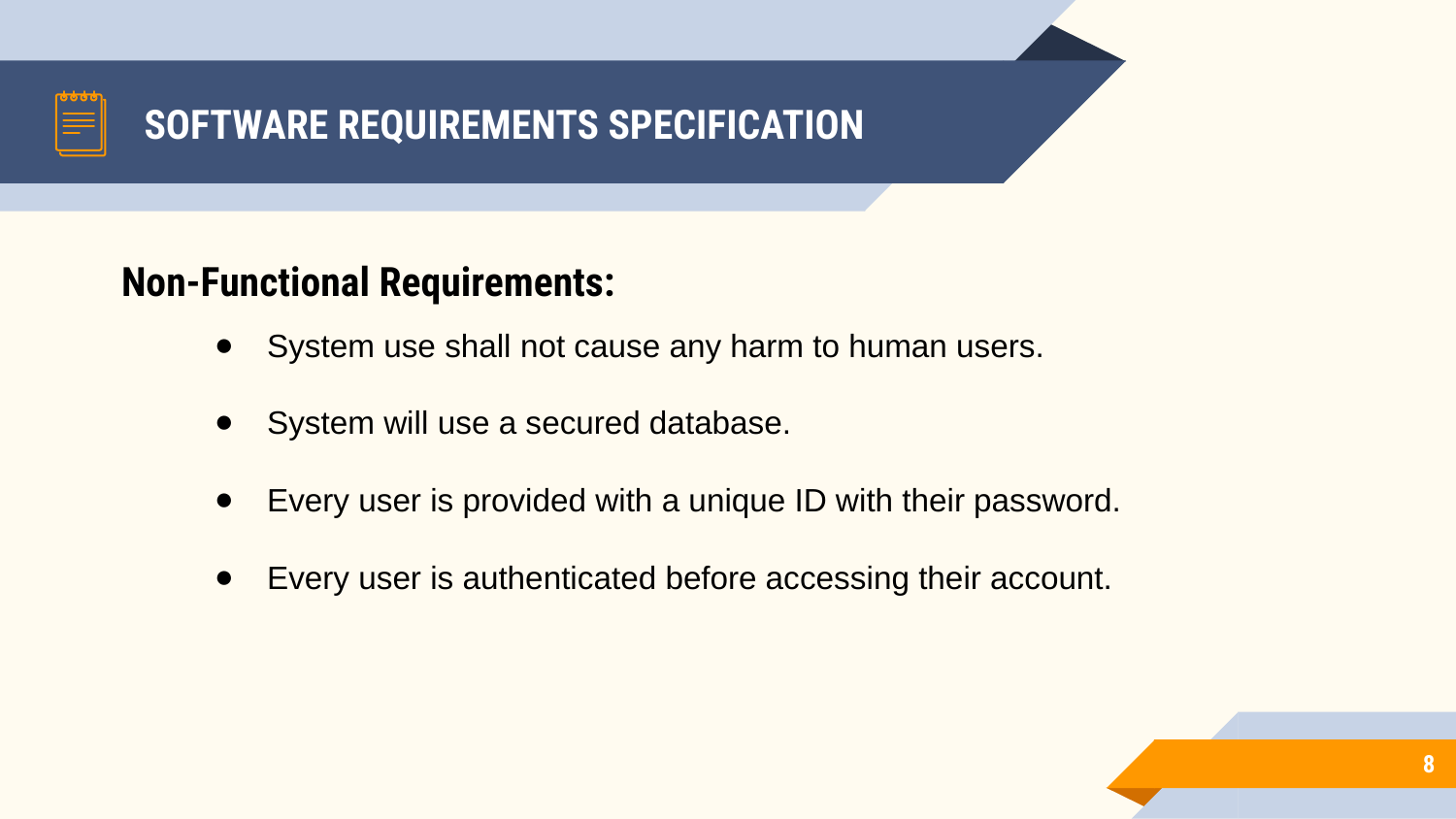

# SOFTWARE REQUIREMENTS SPECIFICATION

Non-Functional Requirements:
System use shall not cause any harm to human users.

System will use a secured database.

Every user is provided with a unique ID with their password.

Every user is authenticated before accessing their account.
8